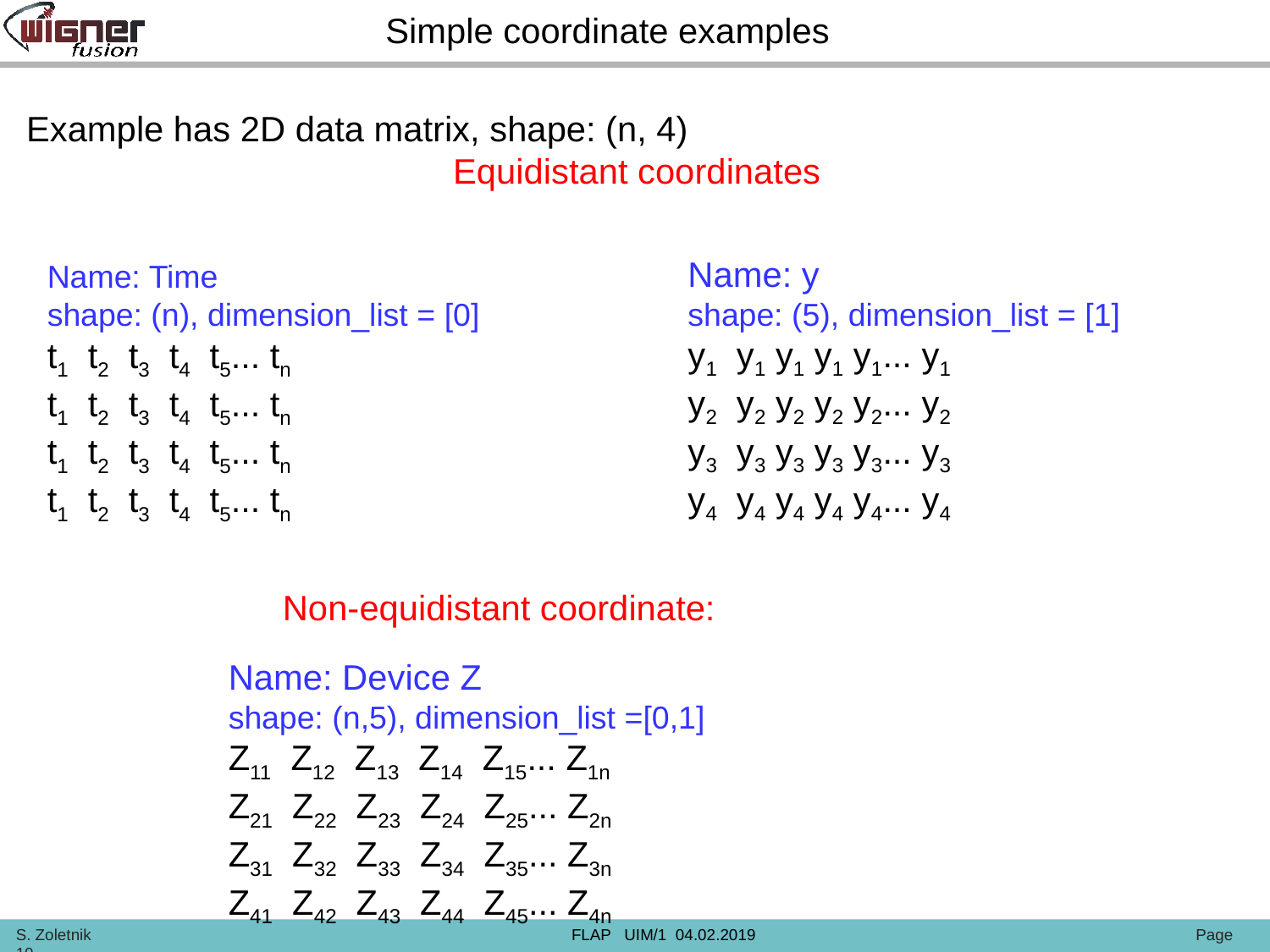

Simple coordinate examples
Example has 2D data matrix, shape: (n, 4)
Equidistant coordinates
Name: y
shape: (5), dimension_list = [1]
y1  y1 y1 y1 y1... y1
y2  y2 y2 y2 y2... y2
y3  y3 y3 y3 y3... y3
y4  y4 y4 y4 y4... y4
Name: Time
shape: (n), dimension_list = [0]
t1  t2  t3  t4  t5... tn
t1  t2  t3  t4  t5... tn
t1  t2  t3  t4  t5... tn
t1  t2  t3  t4  t5... tn

     Non-equidistant coordinate:
Name: Device Z
shape: (n,5), dimension_list =[0,1]
Z11  Z12  Z13  Z14  Z15... Z1n
Z21  Z22  Z23  Z24  Z25... Z2n
Z31  Z32  Z33  Z34  Z35... Z3n
Z41  Z42  Z43  Z44  Z45... Z4n